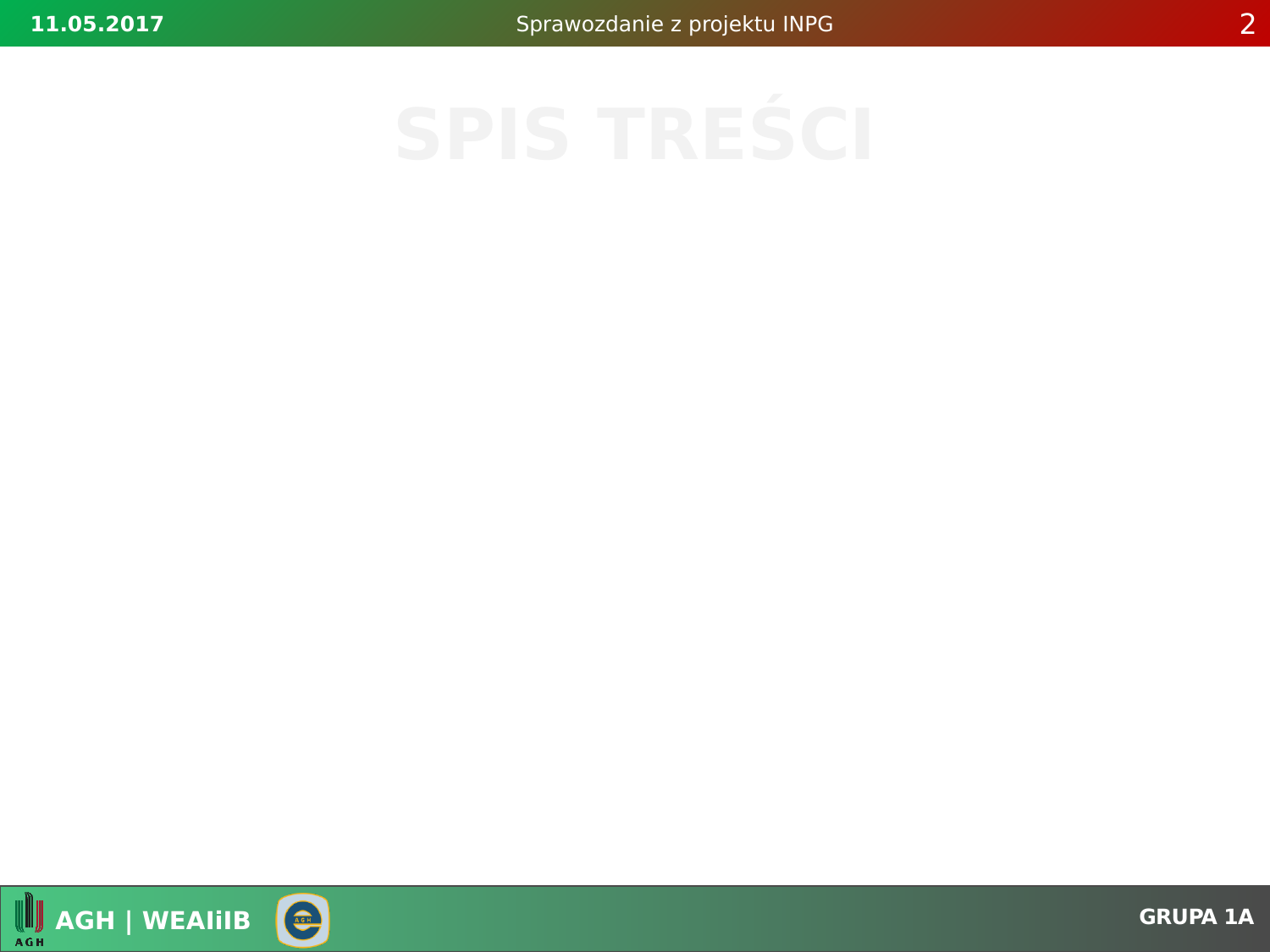

11.05.2017
Sprawozdanie z projektu INPG
2
# SPIS TREŚCI